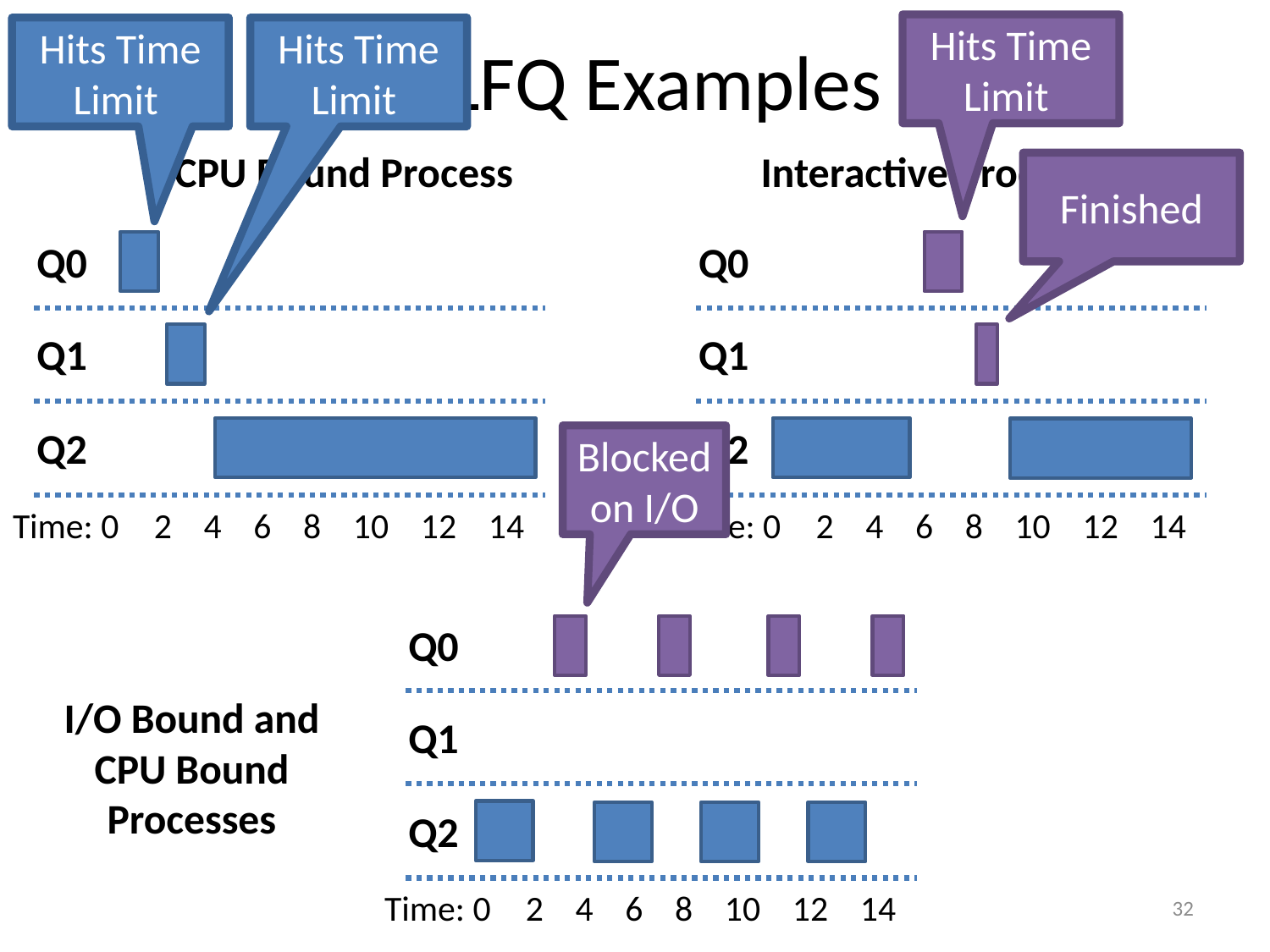

# MLFQ Examples
Hits Time Limit
Hits Time Limit
Hits Time Limit
CPU Bound Process
Interactive Process
Finished
Q0
Q0

Q1
Q1

Q2
Q2

Blocked on I/O
Time: 0
2
4
6
8
10
12
14
Time: 0
2
4
6
8
10
12
14
Q0

I/O Bound and CPU Bound Processes
Q1
Q2

Time: 0
2
4
6
8
10
12
14
32